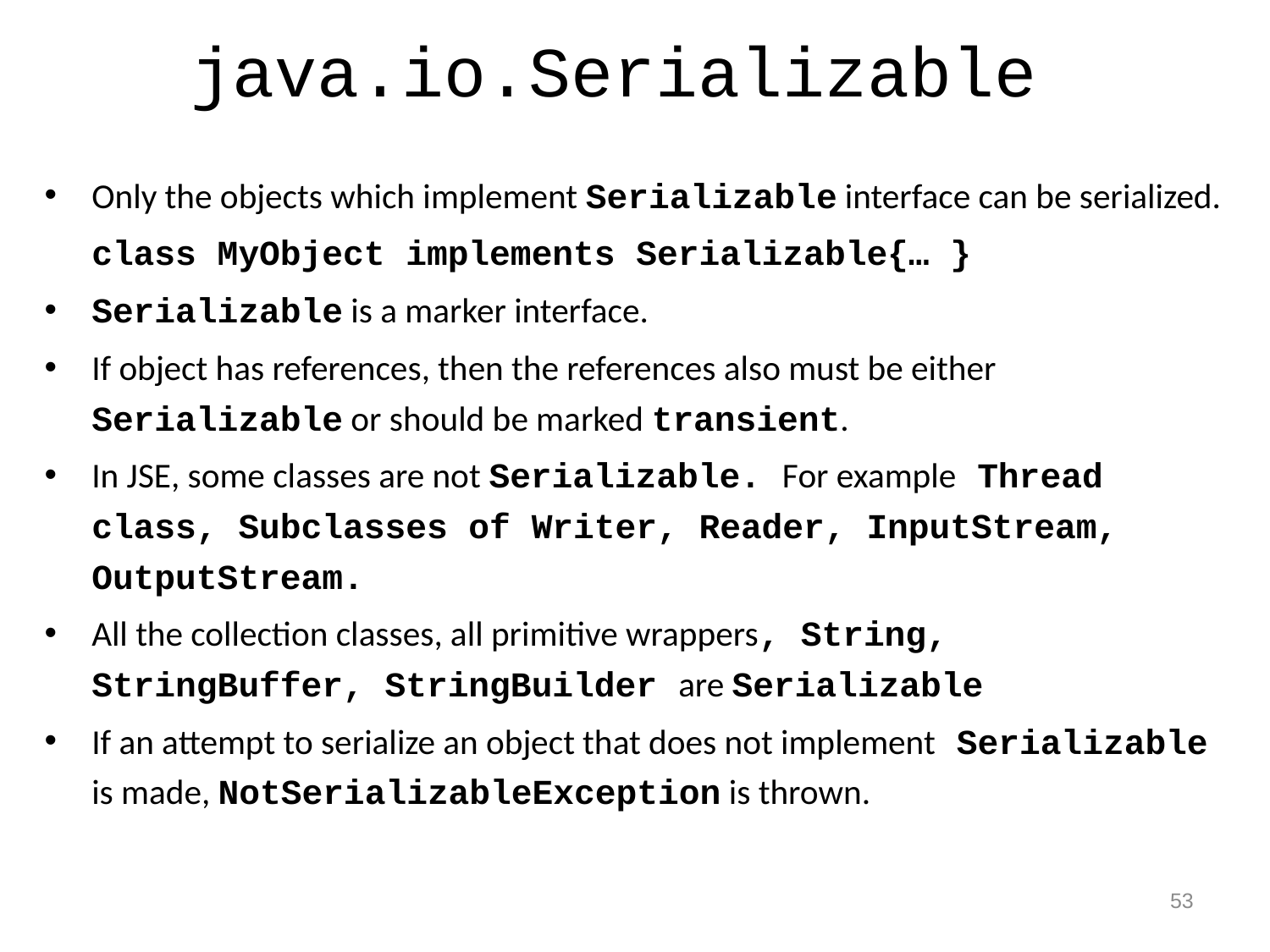

# java.io.Serializable
Only the objects which implement Serializable interface can be serialized.
	class MyObject implements Serializable{… }
Serializable is a marker interface.
If object has references, then the references also must be either Serializable or should be marked transient.
In JSE, some classes are not Serializable. For example Thread class, Subclasses of Writer, Reader, InputStream, OutputStream.
All the collection classes, all primitive wrappers, String, StringBuffer, StringBuilder are Serializable
If an attempt to serialize an object that does not implement Serializable  is made, NotSerializableException is thrown.
53